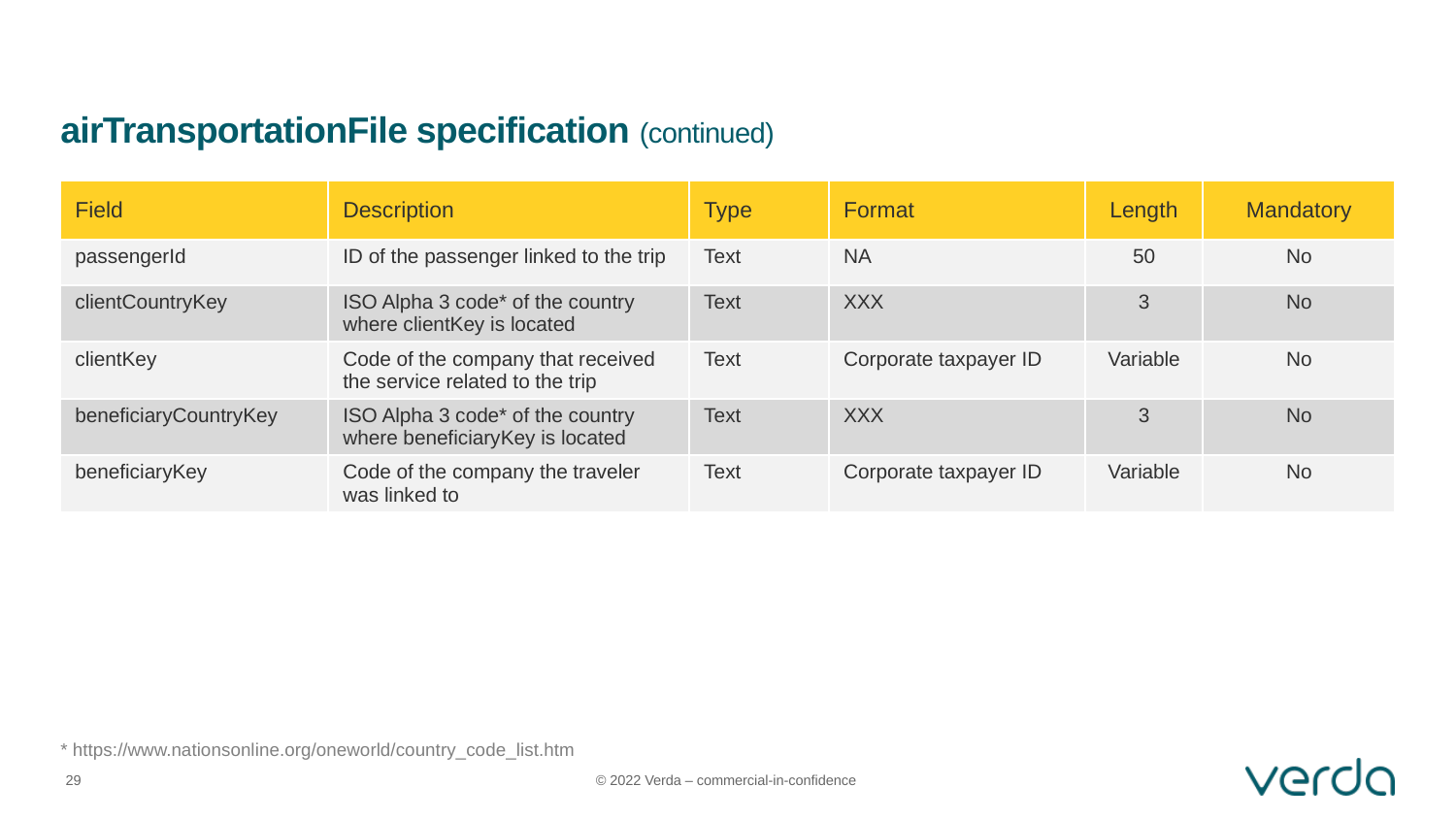

# airTransportationFile specification (continued)
| Field | Description | Type | Format | Length | Mandatory |
| --- | --- | --- | --- | --- | --- |
| passengerId | ID of the passenger linked to the trip | Text | NA | 50 | No |
| clientCountryKey | ISO Alpha 3 code\* of the country where clientKey is located | Text | XXX | 3 | No |
| clientKey | Code of the company that received the service related to the trip | Text | Corporate taxpayer ID | Variable | No |
| beneficiaryCountryKey | ISO Alpha 3 code\* of the country where beneficiaryKey is located | Text | XXX | 3 | No |
| beneficiaryKey | Code of the company the traveler was linked to | Text | Corporate taxpayer ID | Variable | No |
* https://www.nationsonline.org/oneworld/country_code_list.htm